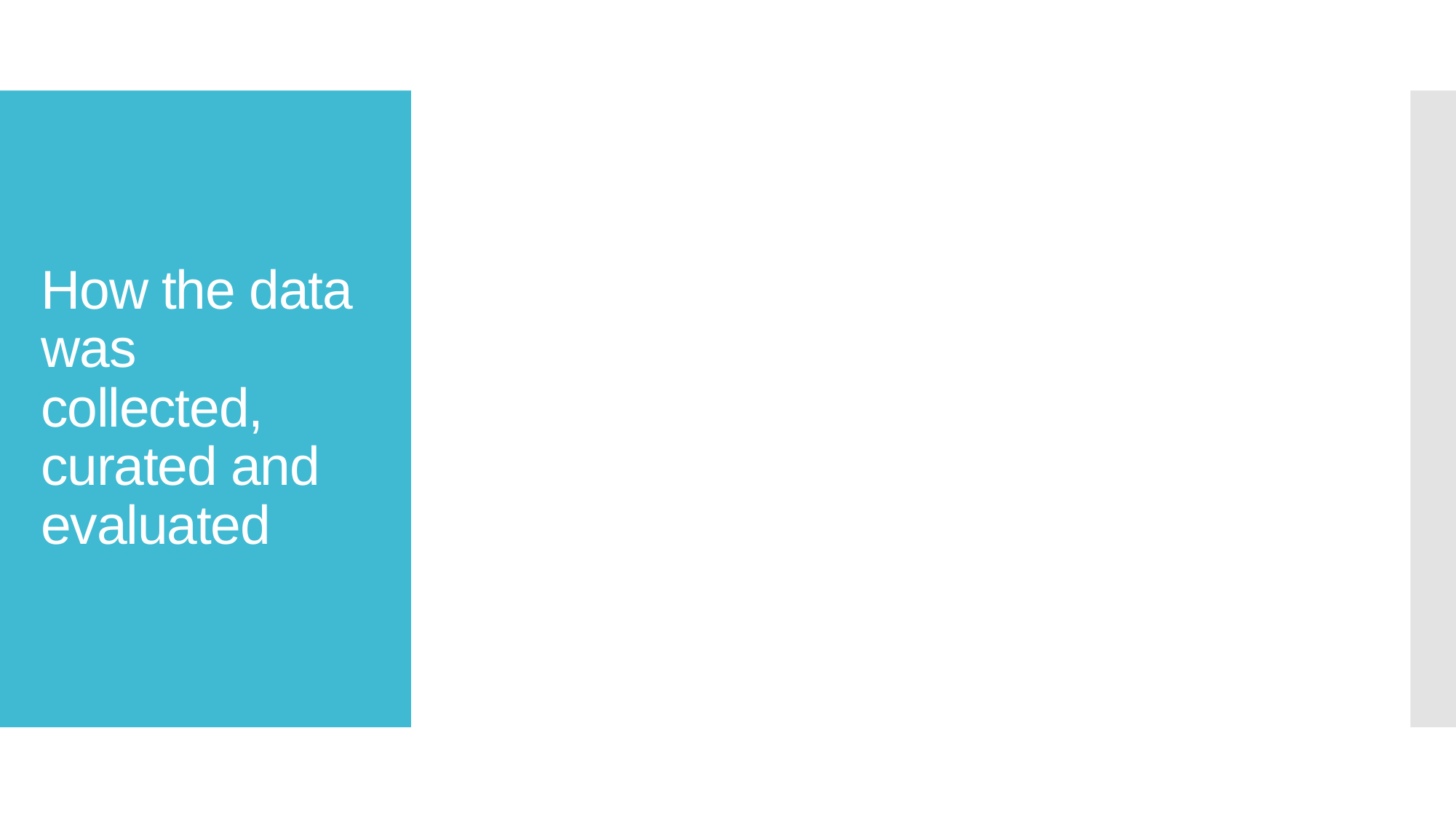

# How the data was collected, curated and evaluated